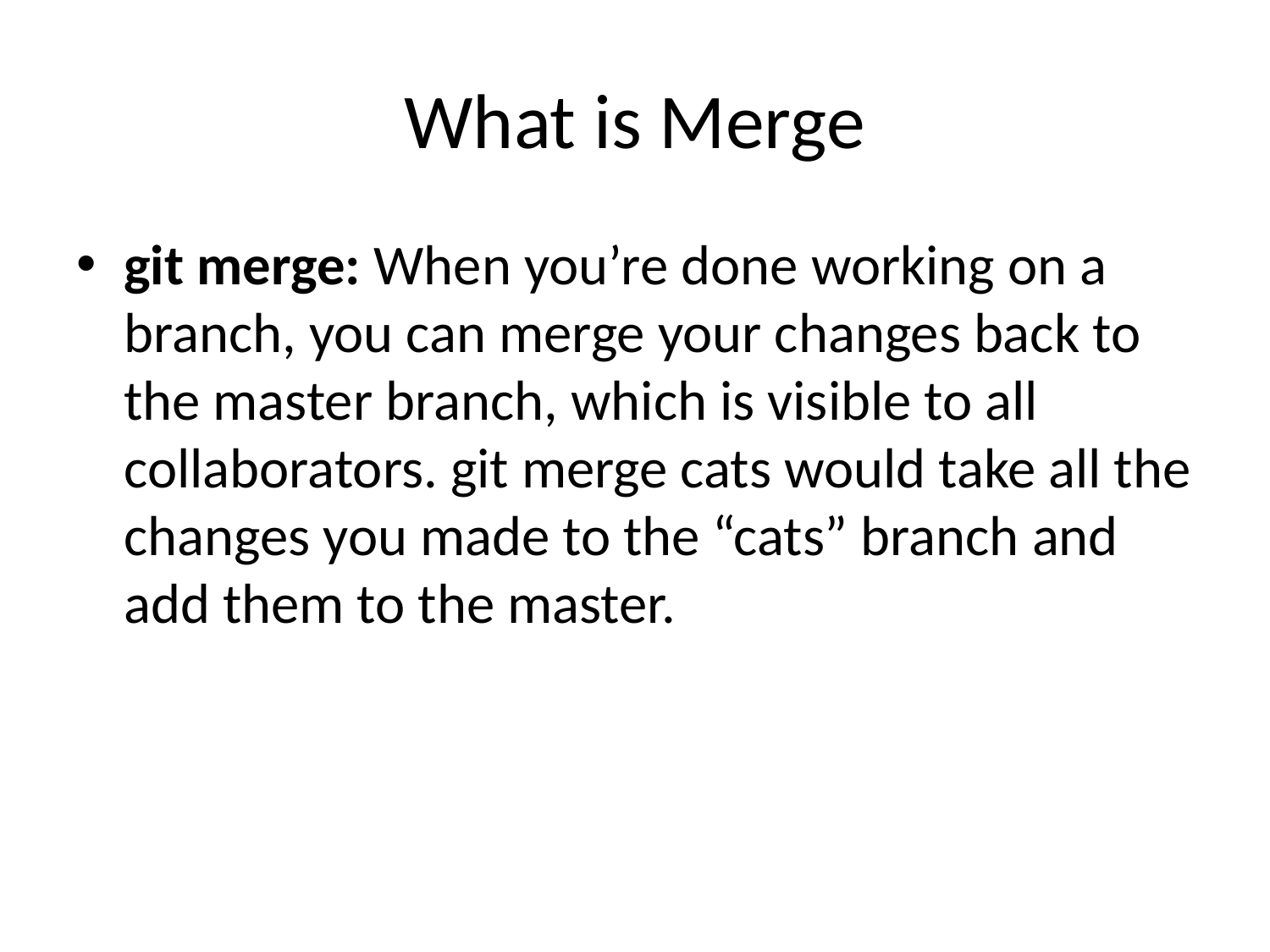

# What is Merge
git merge: When you’re done working on a branch, you can merge your changes back to the master branch, which is visible to all collaborators. git merge cats would take all the changes you made to the “cats” branch and add them to the master.